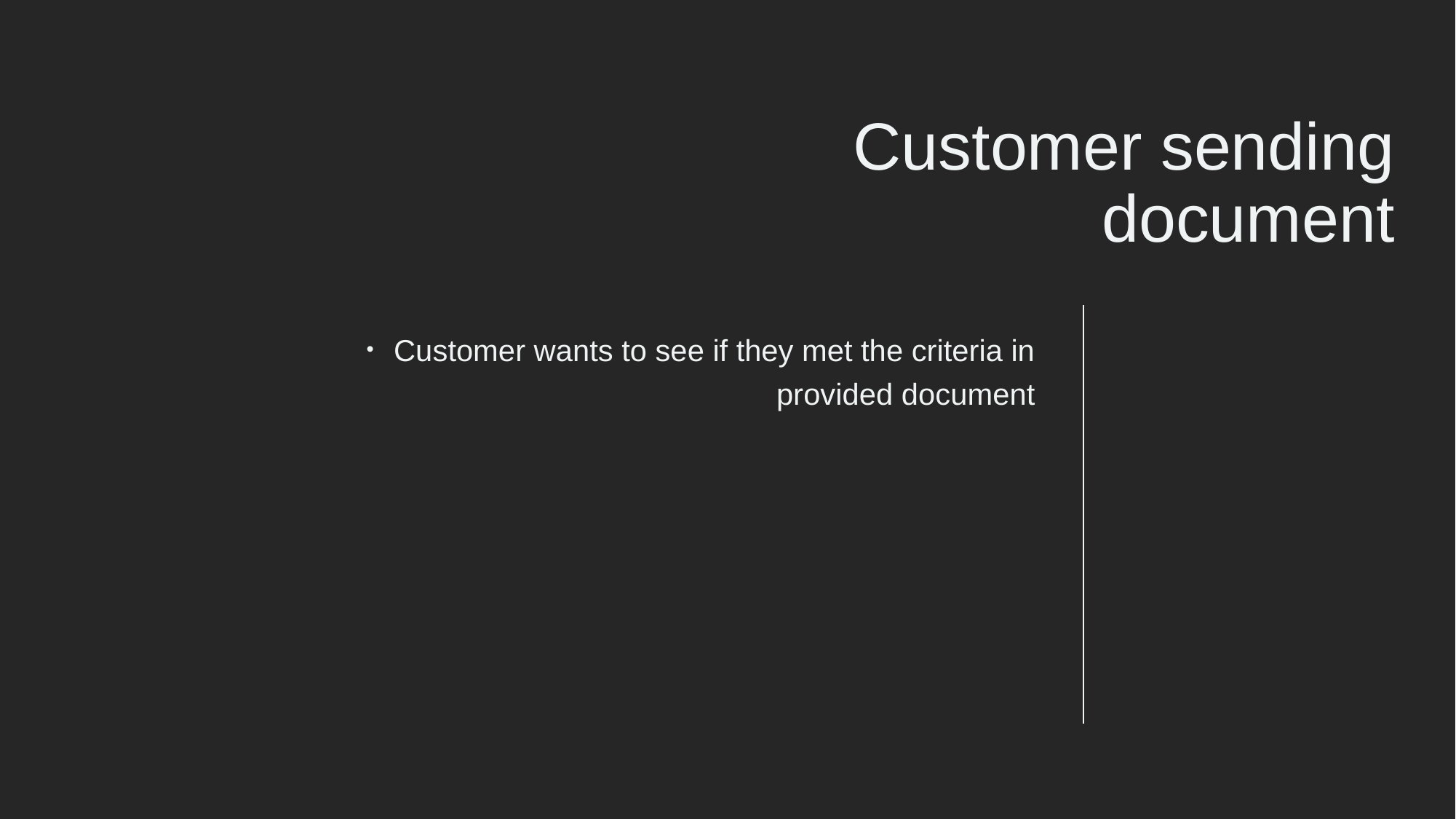

# Customer sending document
Customer wants to see if they met the criteria in provided document